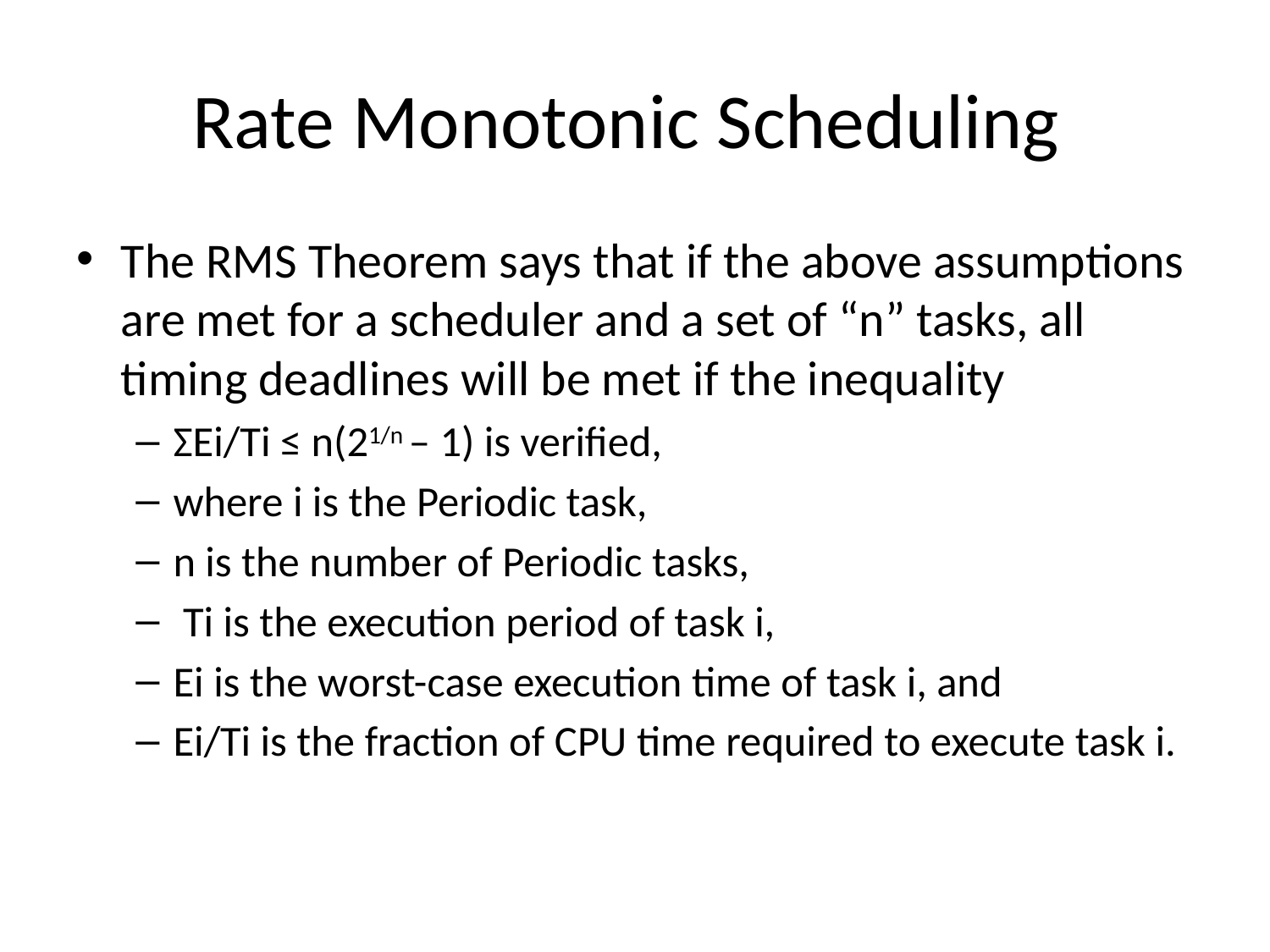

# Rate Monotonic Scheduling
The RMS Theorem says that if the above assumptions are met for a scheduler and a set of “n” tasks, all timing deadlines will be met if the inequality
ΣEi/Ti ≤ n(21/n – 1) is verified,
where i is the Periodic task,
n is the number of Periodic tasks,
 Ti is the execution period of task i,
Ei is the worst-case execution time of task i, and
Ei/Ti is the fraction of CPU time required to execute task i.